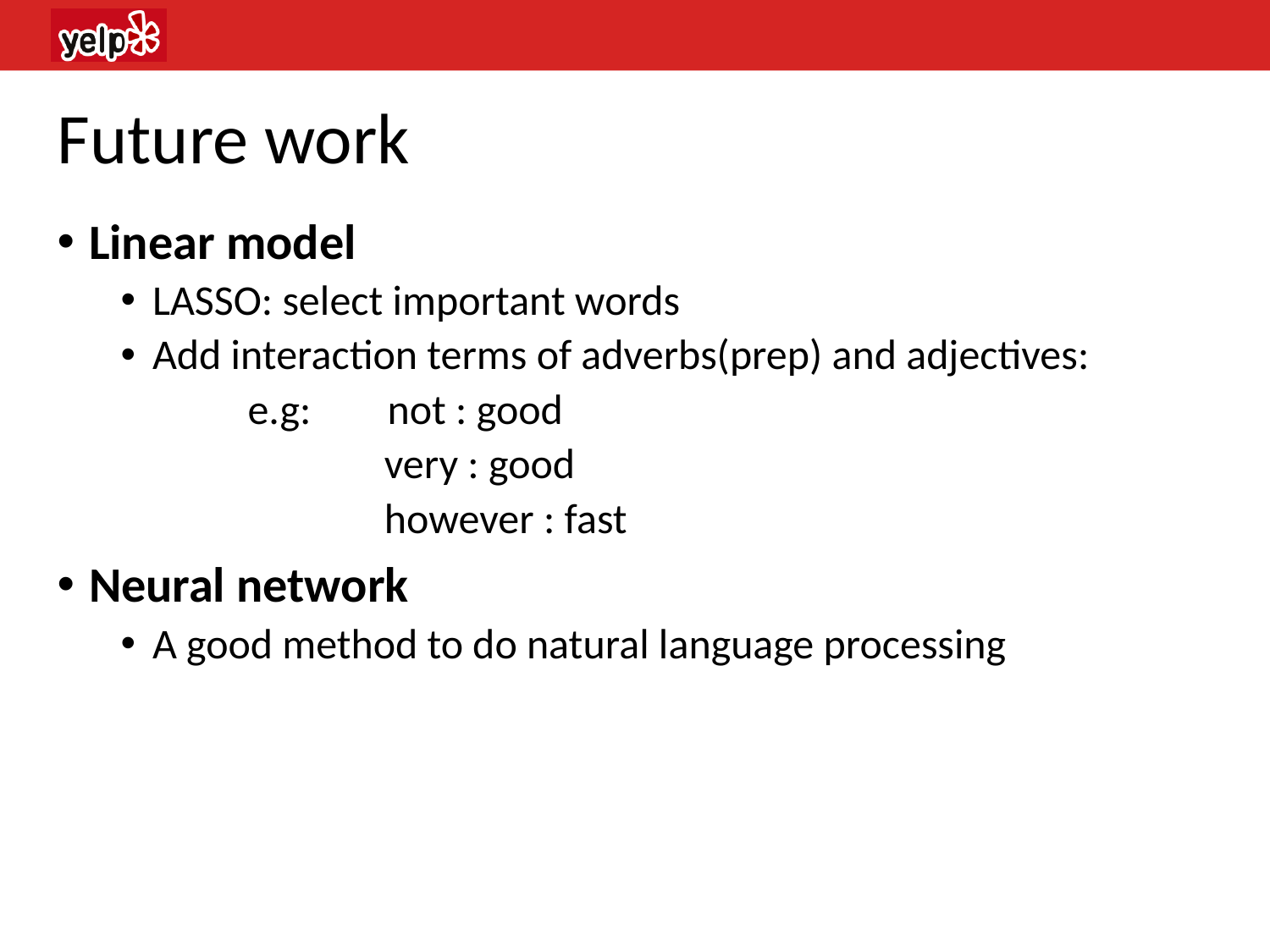

# Future work
Linear model
LASSO: select important words
Add interaction terms of adverbs(prep) and adjectives:
	e.g:        not : good
		 very : good
		 however : fast
Neural network
A good method to do natural language processing